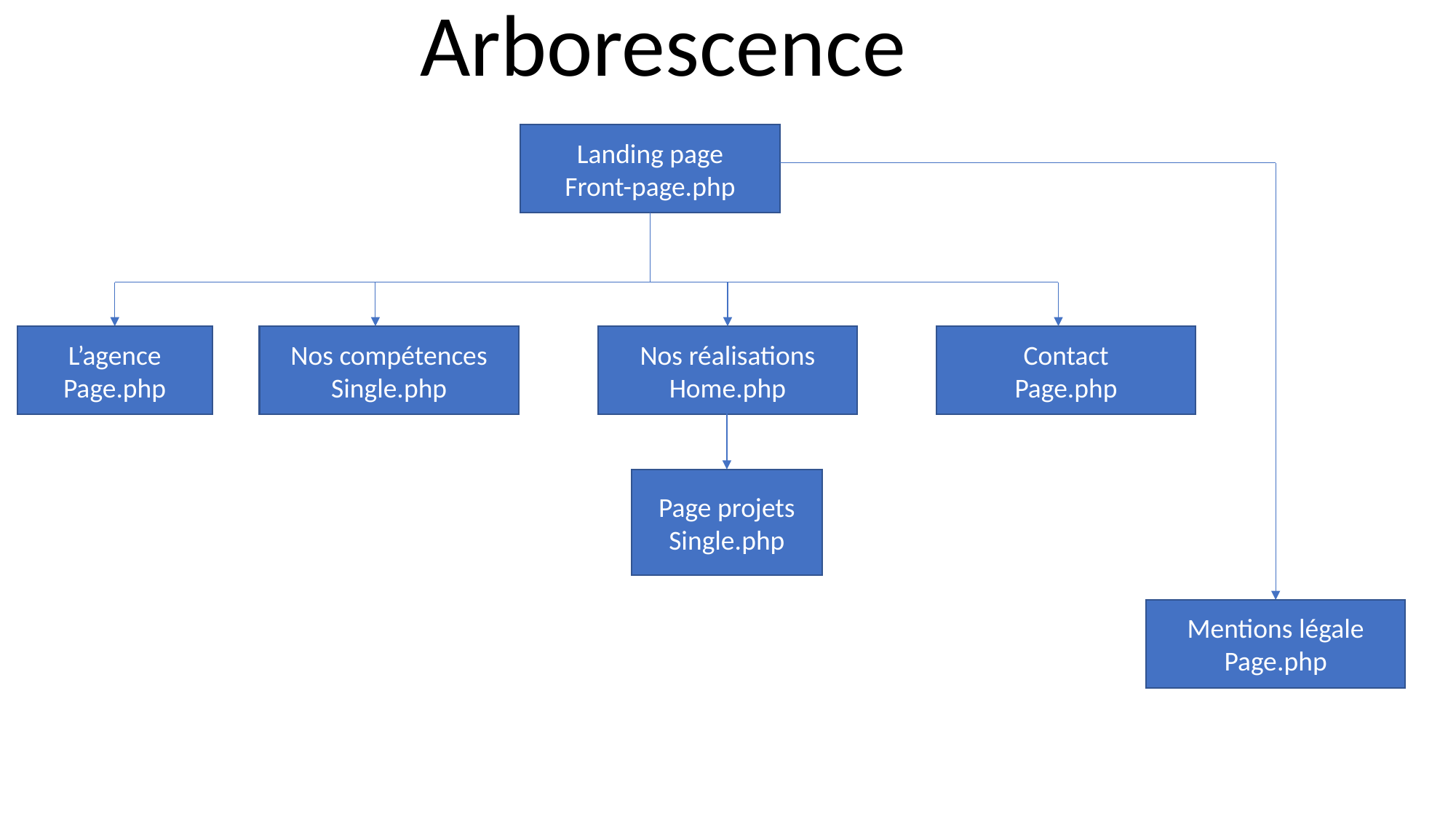

# Arborescence
Landing page
Front-page.php
L’agence
Page.php
Nos compétences
Single.php
Nos réalisations
Home.php
Contact
Page.php
Page projets
Single.php
Mentions légale
Page.php